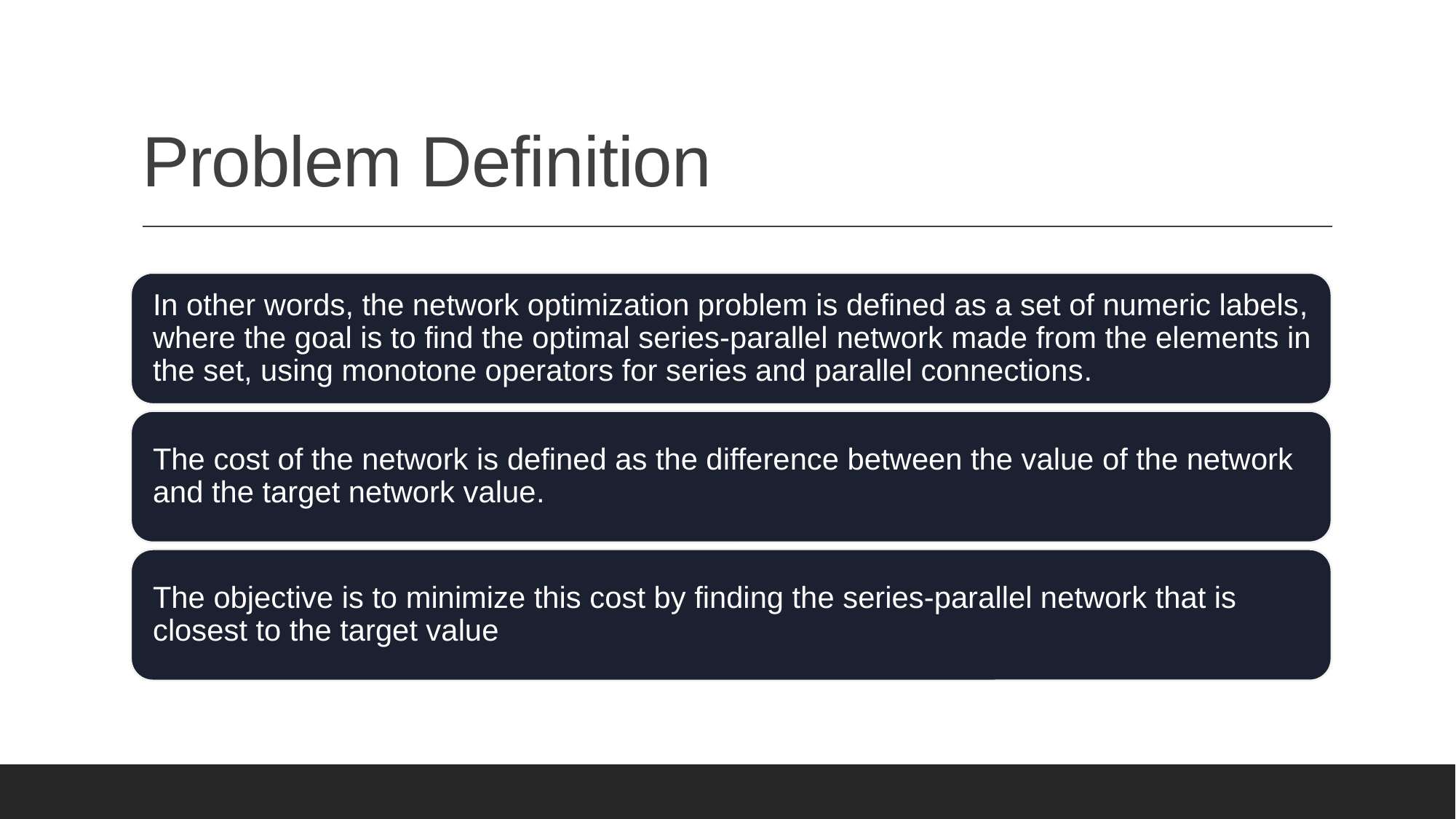

# Problem Definition
In other words, the network optimization problem is defined as a set of numeric labels, where the goal is to find the optimal series-parallel network made from the elements in the set, using monotone operators for series and parallel connections.
The cost of the network is defined as the difference between the value of the network and the target network value.
The objective is to minimize this cost by finding the series-parallel network that is closest to the target value